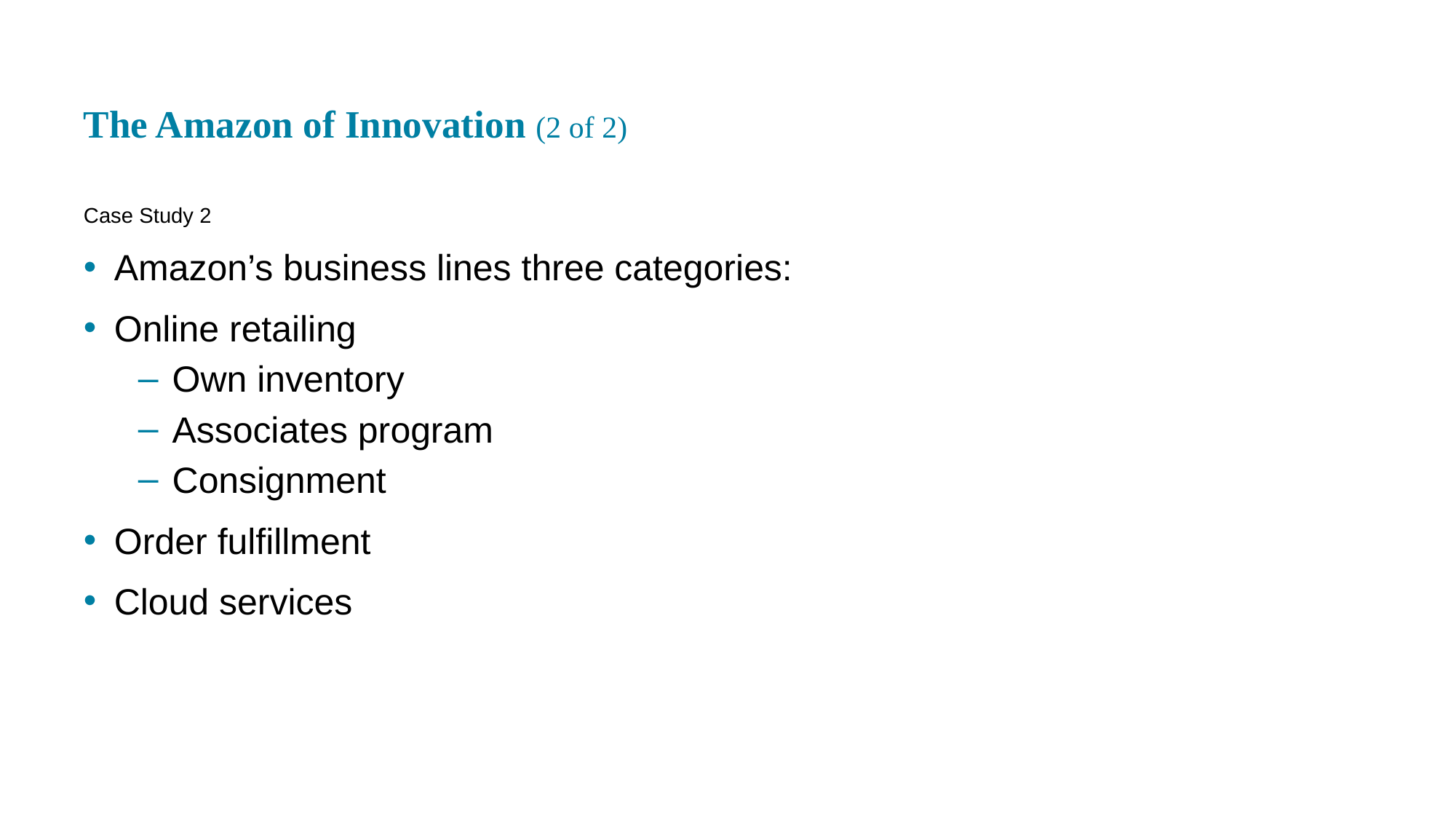

# The Amazon of Innovation (2 of 2)
Case Study 2
Amazon’s business lines three categories:
Online retailing
Own inventory
Associates program
Consignment
Order fulfillment
Cloud services